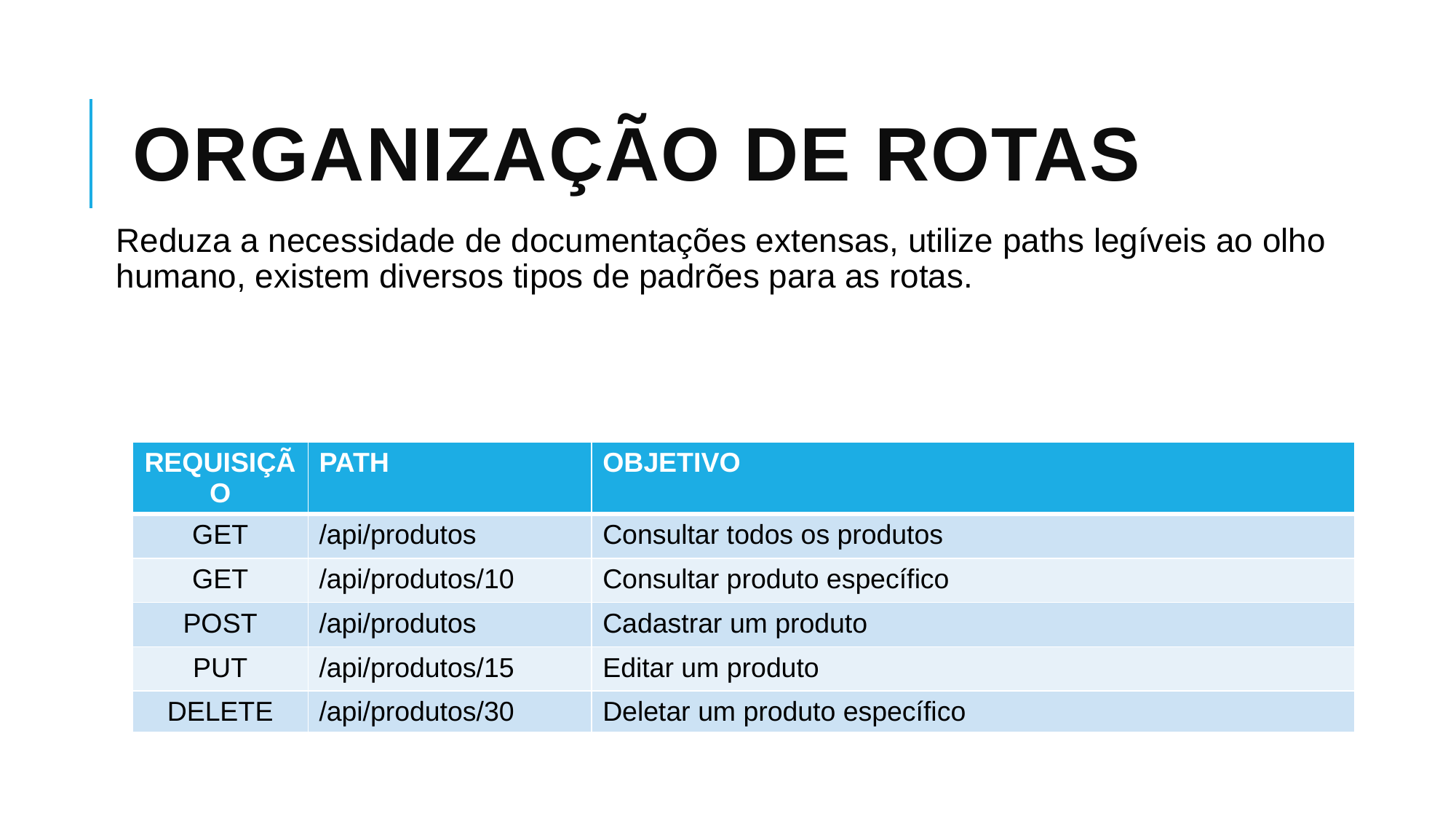

# Organização de rotas
Reduza a necessidade de documentações extensas, utilize paths legíveis ao olho humano, existem diversos tipos de padrões para as rotas.

| REQUISIÇÃO | PATH | OBJETIVO |
| --- | --- | --- |
| GET | /api/produtos | Consultar todos os produtos |
| GET | /api/produtos/10 | Consultar produto específico |
| POST | /api/produtos | Cadastrar um produto |
| PUT | /api/produtos/15 | Editar um produto |
| DELETE | /api/produtos/30 | Deletar um produto específico |